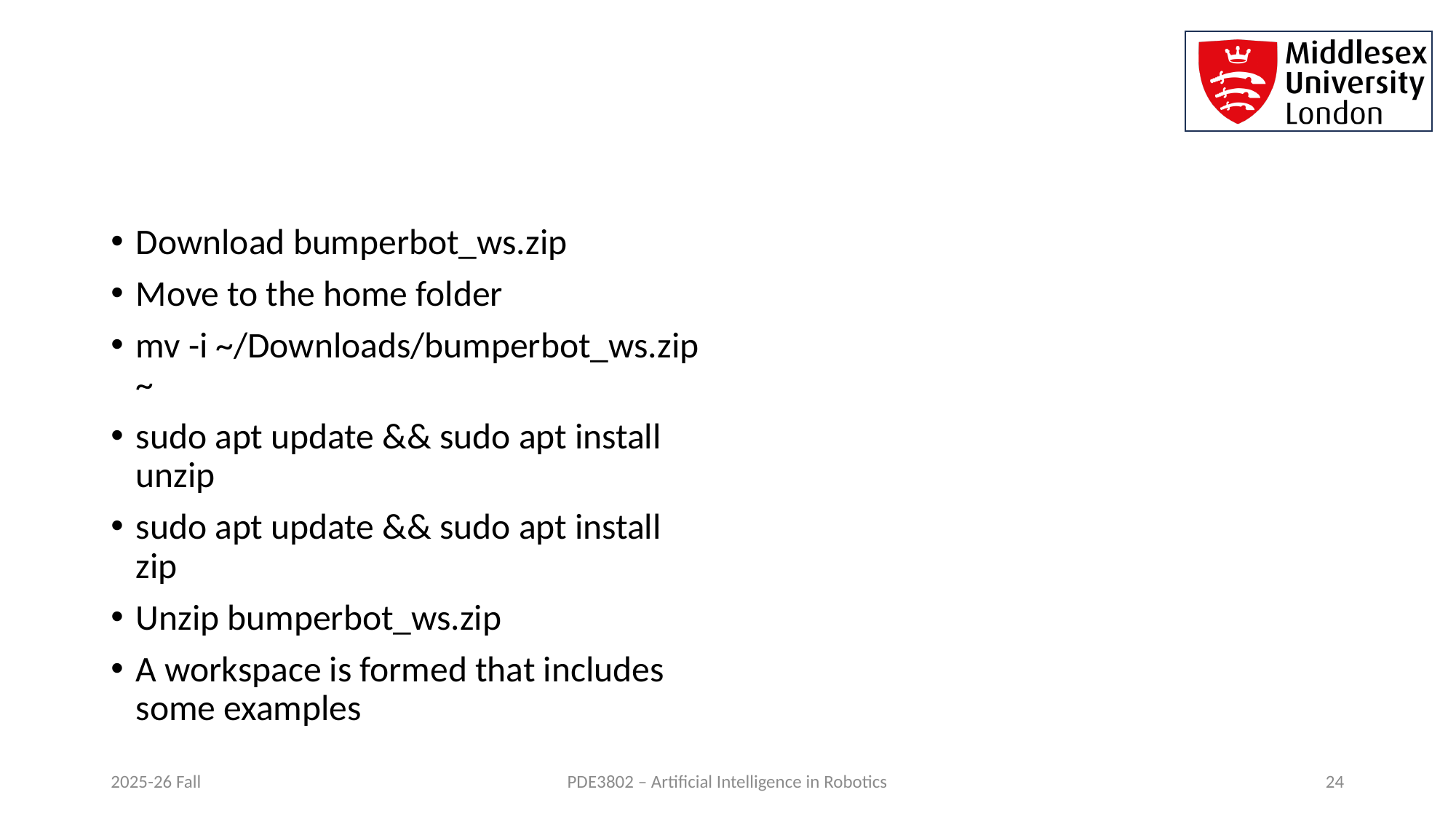

#
Download bumperbot_ws.zip
Move to the home folder
mv -i ~/Downloads/bumperbot_ws.zip ~
sudo apt update && sudo apt install unzip
sudo apt update && sudo apt install zip
Unzip bumperbot_ws.zip
A workspace is formed that includes some examples

2025-26 Fall
PDE3802 – Artificial Intelligence in Robotics
24